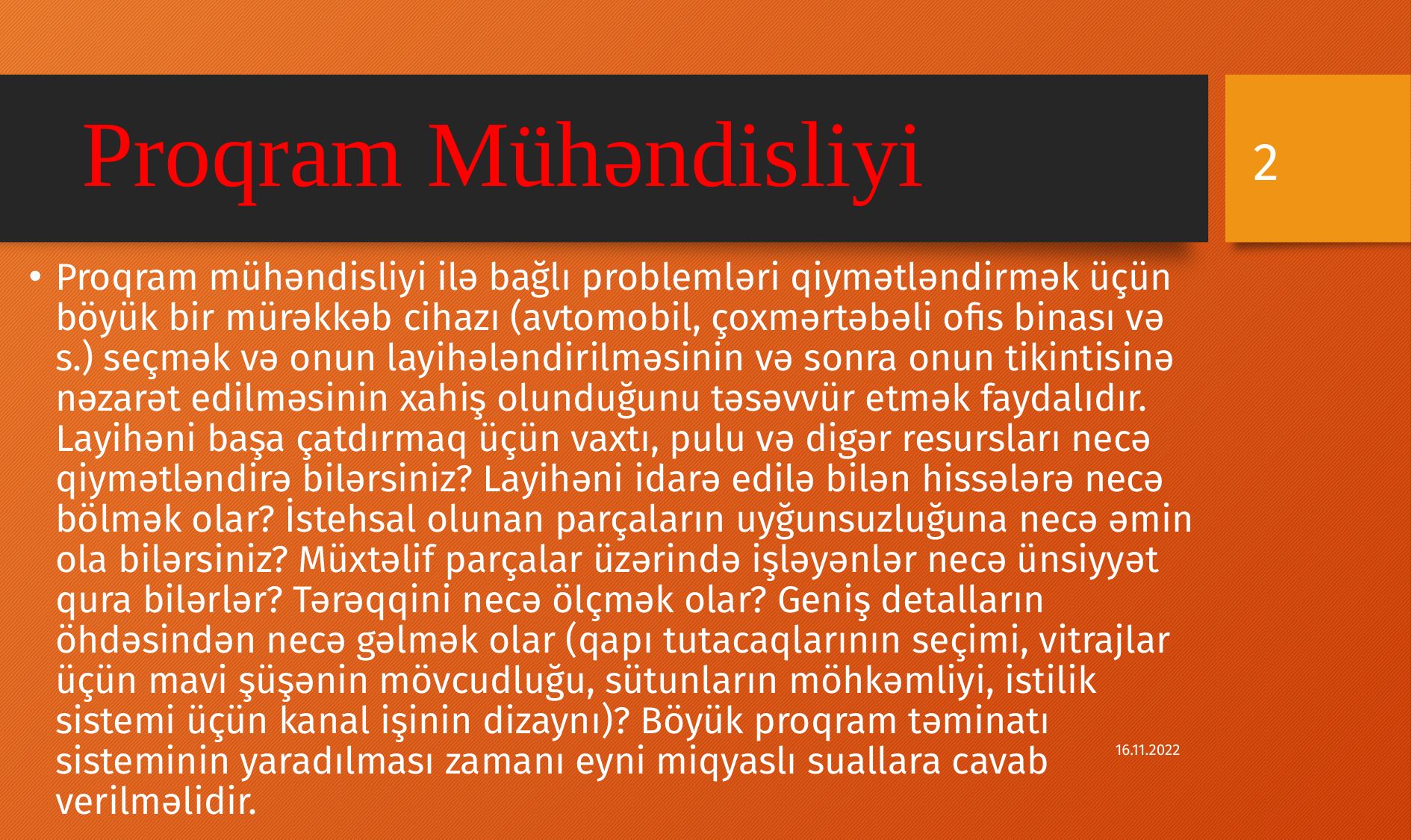

# Proqram Mühəndisliyi
2
Proqram mühəndisliyi ilə bağlı problemləri qiymətləndirmək üçün böyük bir mürəkkəb cihazı (avtomobil, çoxmərtəbəli ofis binası və s.) seçmək və onun layihələndirilməsinin və sonra onun tikintisinə nəzarət edilməsinin xahiş olunduğunu təsəvvür etmək faydalıdır. Layihəni başa çatdırmaq üçün vaxtı, pulu və digər resursları necə qiymətləndirə bilərsiniz? Layihəni idarə edilə bilən hissələrə necə bölmək olar? İstehsal olunan parçaların uyğunsuzluğuna necə əmin ola bilərsiniz? Müxtəlif parçalar üzərində işləyənlər necə ünsiyyət qura bilərlər? Tərəqqini necə ölçmək olar? Geniş detalların öhdəsindən necə gəlmək olar (qapı tutacaqlarının seçimi, vitrajlar üçün mavi şüşənin mövcudluğu, sütunların möhkəmliyi, istilik sistemi üçün kanal işinin dizaynı)? Böyük proqram təminatı sisteminin yaradılması zamanı eyni miqyaslı suallara cavab verilməlidir.

16.11.2022